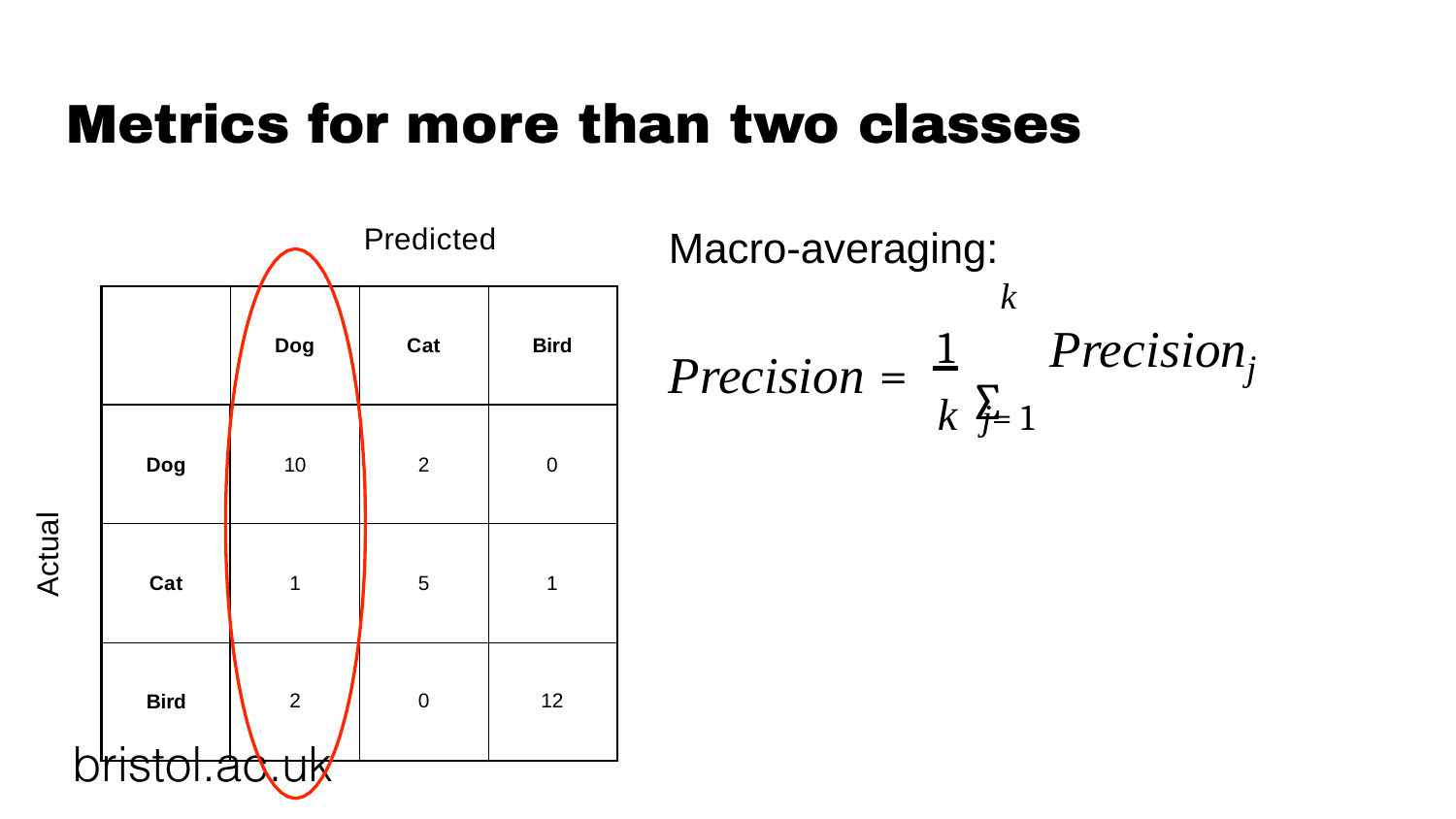

# Metrics for more than two classes
Predicted
Macro-averaging:

k

Precision = 1
Precision
Dog
Cat
Bird
k ∑
j
j=1
Dog
10
2
0
Actual
1
5
1
Cat
2
0
12
Bird